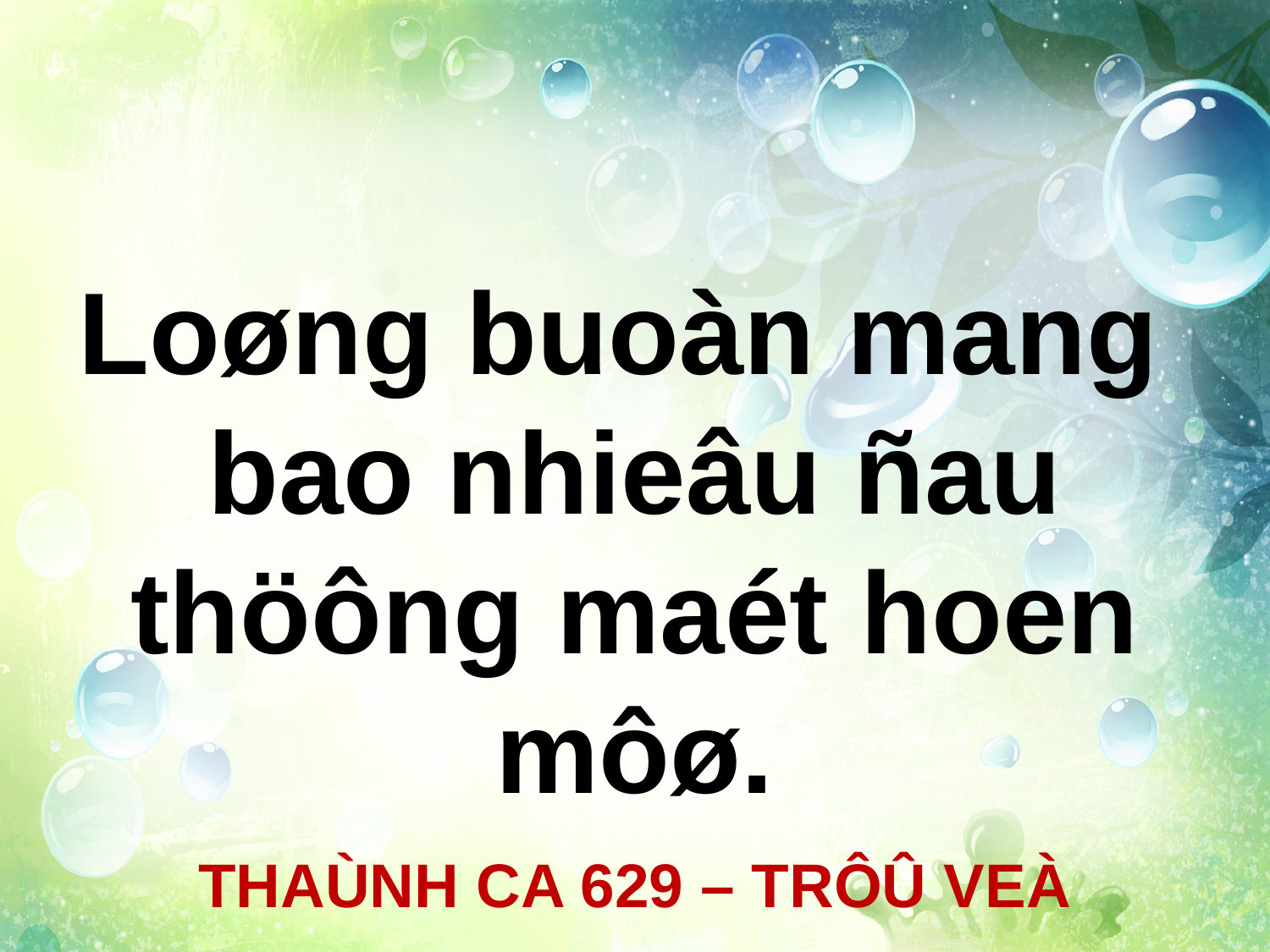

Loøng buoàn mang
bao nhieâu ñau thöông maét hoen môø.
THAÙNH CA 629 – TRÔÛ VEÀ